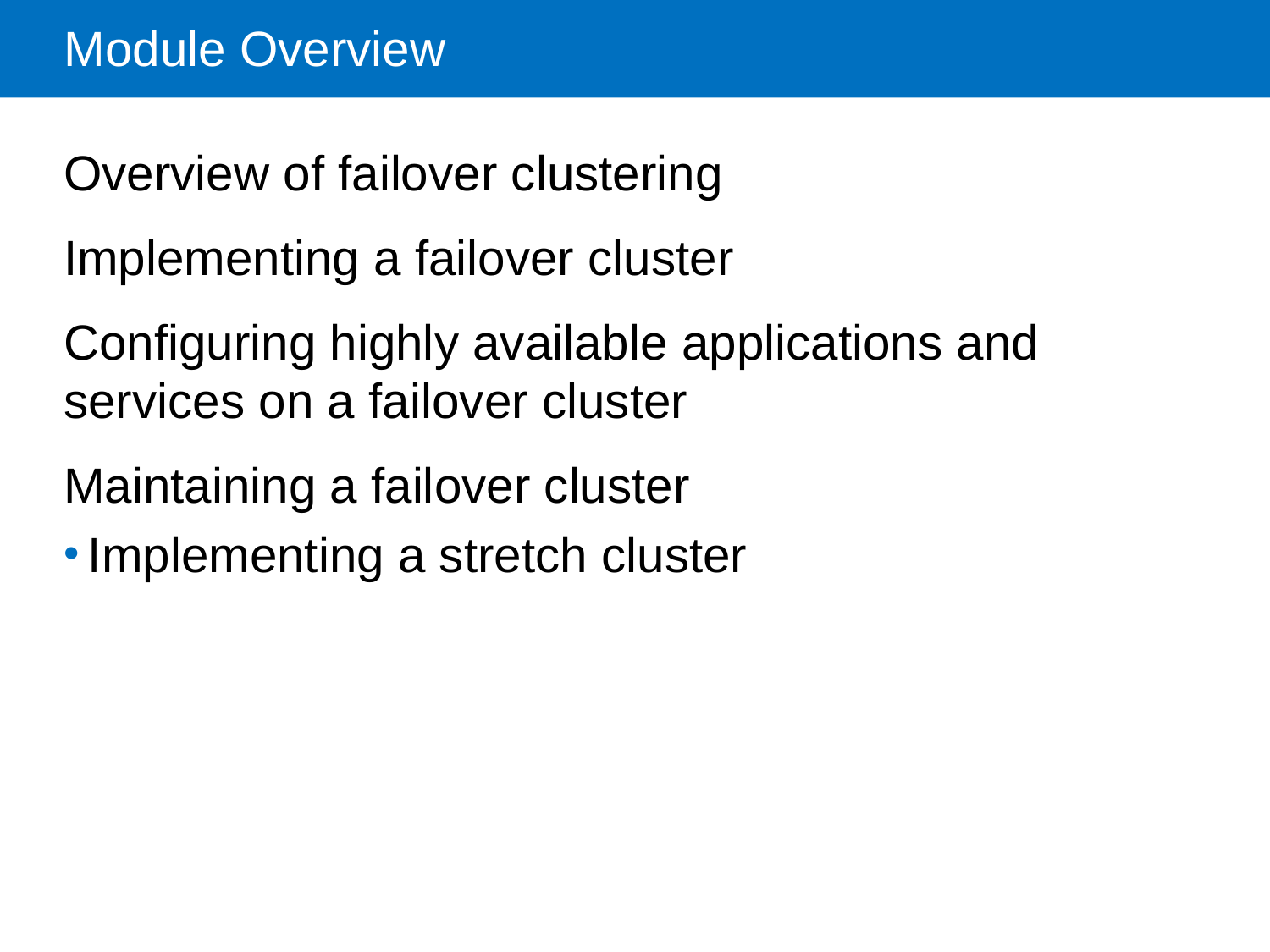

# Module Overview
Overview of failover clustering
Implementing a failover cluster
Configuring highly available applications and services on a failover cluster
Maintaining a failover cluster
Implementing a stretch cluster